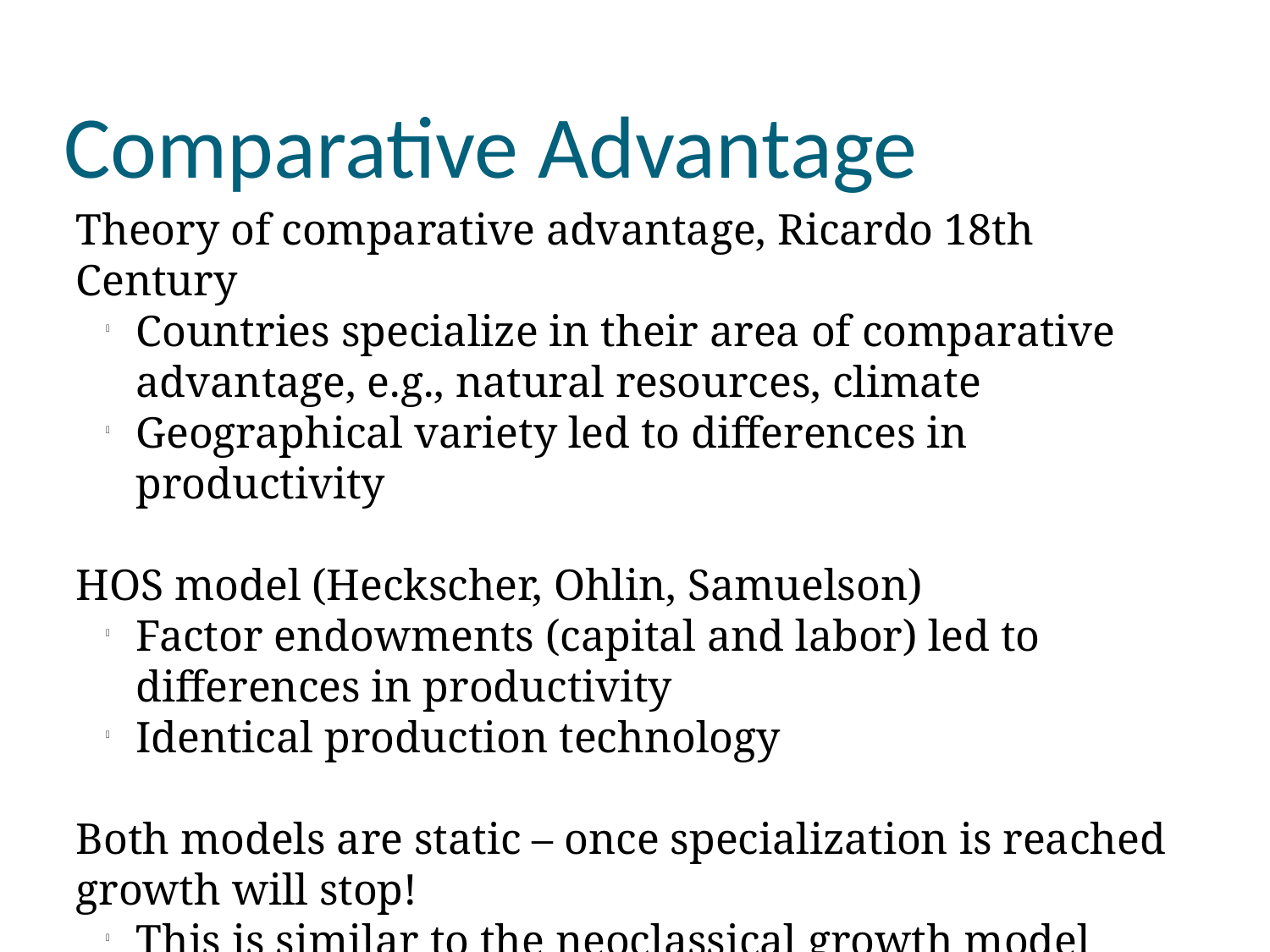

Comparative Advantage
Theory of comparative advantage, Ricardo 18th Century
Countries specialize in their area of comparative advantage, e.g., natural resources, climate
Geographical variety led to differences in productivity

HOS model (Heckscher, Ohlin, Samuelson)
Factor endowments (capital and labor) led to differences in productivity
Identical production technology

Both models are static – once specialization is reached growth will stop!
This is similar to the neoclassical growth model